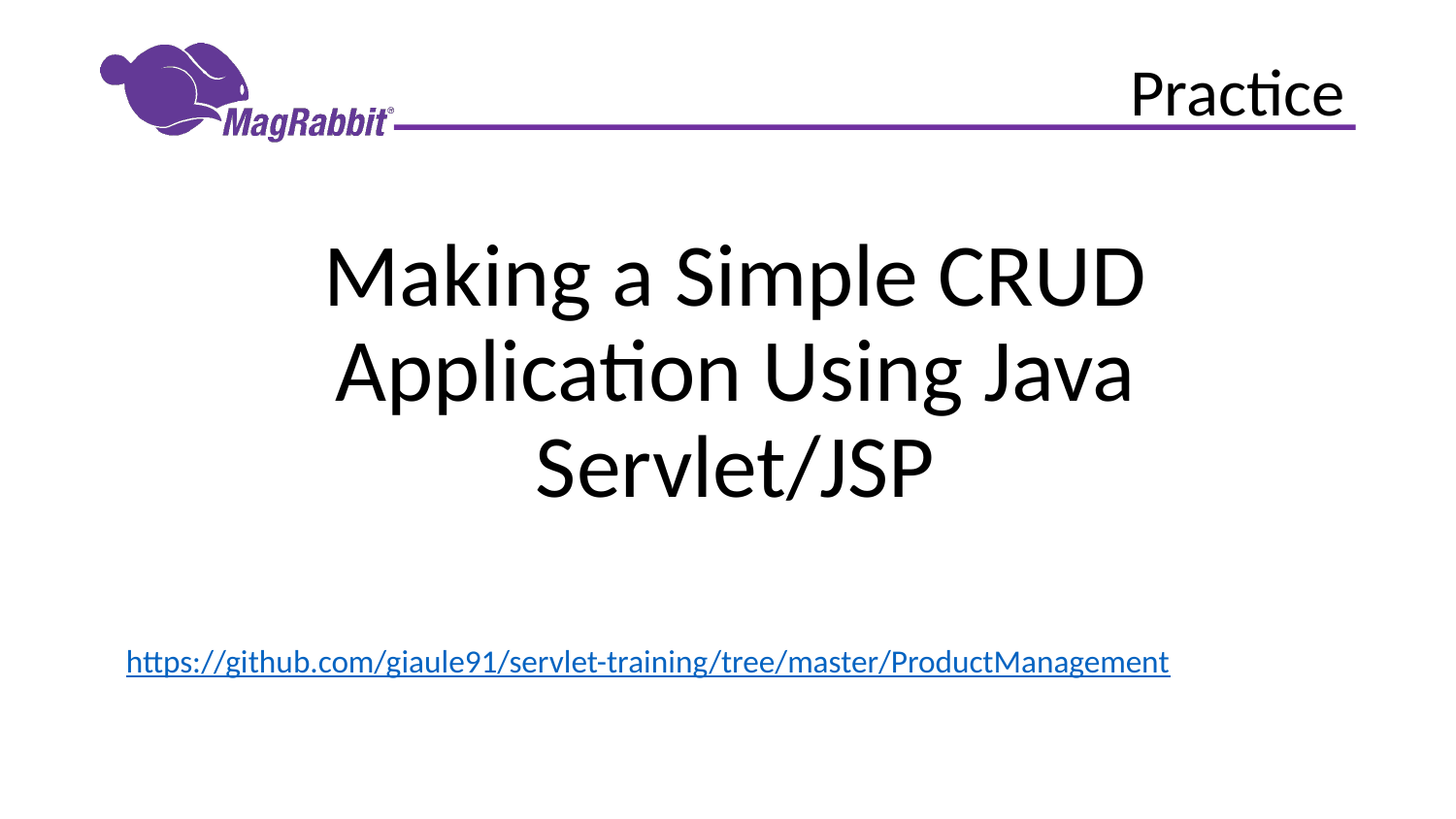

# Practice
Making a Simple CRUD Application Using Java Servlet/JSP

https://github.com/giaule91/servlet-training/tree/master/ProductManagement